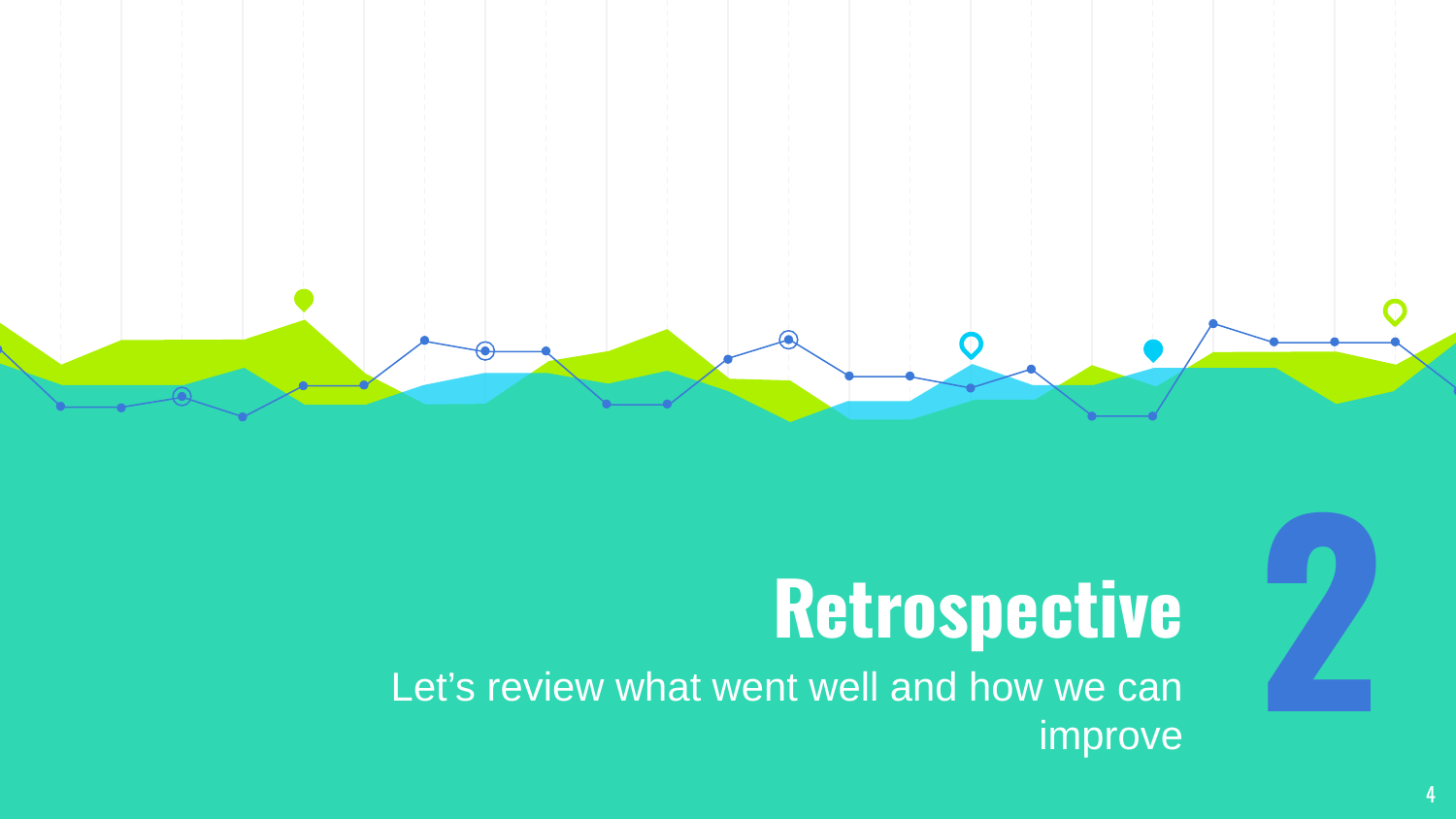

# Retrospective
2
Let’s review what went well and how we can improve
4